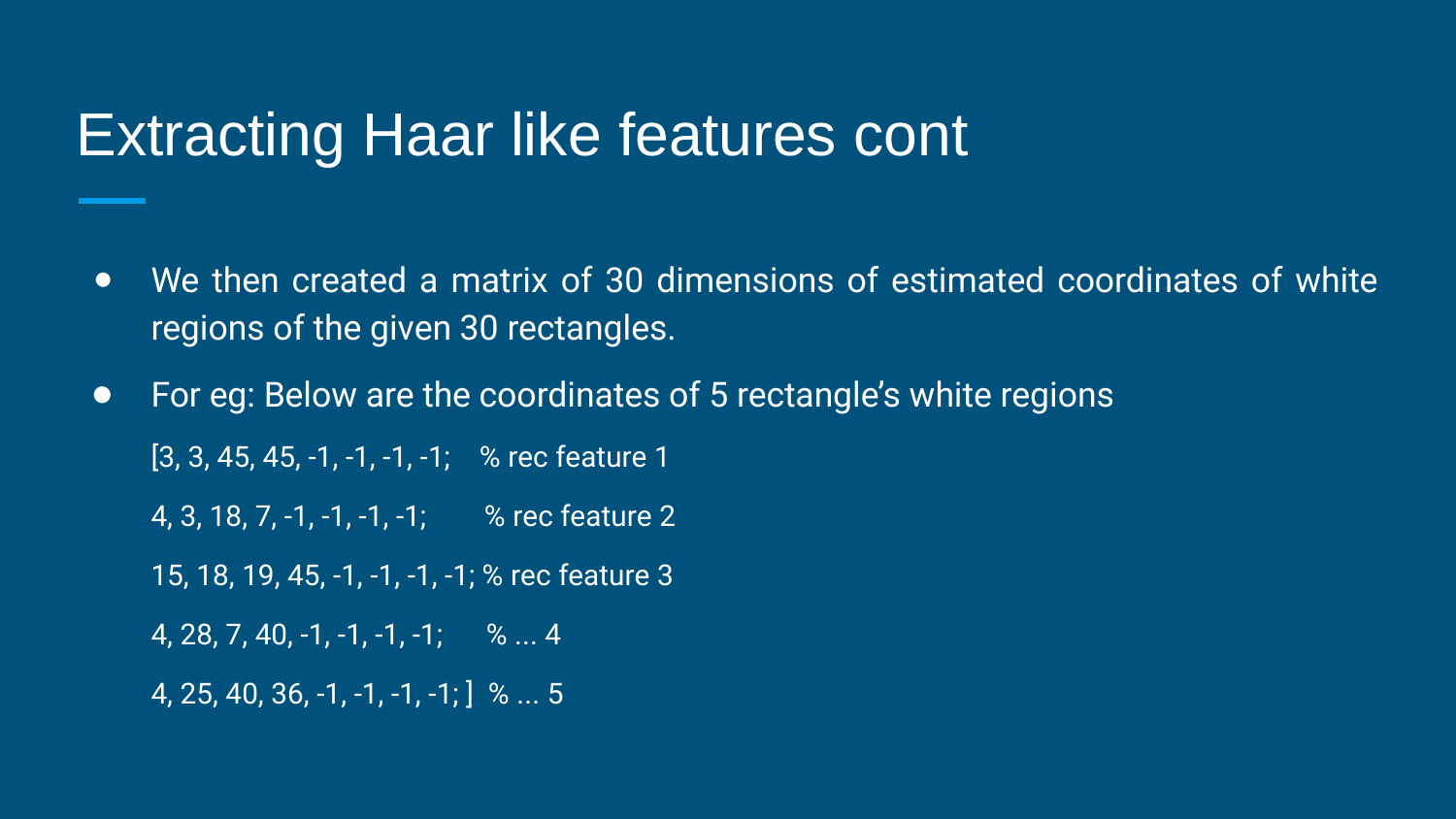

# Extracting Haar like features cont
We then created a matrix of 30 dimensions of estimated coordinates of white regions of the given 30 rectangles.
For eg: Below are the coordinates of 5 rectangle’s white regions
[3, 3, 45, 45, -1, -1, -1, -1;    % rec feature 1
4, 3, 18, 7, -1, -1, -1, -1;        % rec feature 2
15, 18, 19, 45, -1, -1, -1, -1; % rec feature 3
4, 28, 7, 40, -1, -1, -1, -1;      % ... 4
4, 25, 40, 36, -1, -1, -1, -1; ]  % ... 5